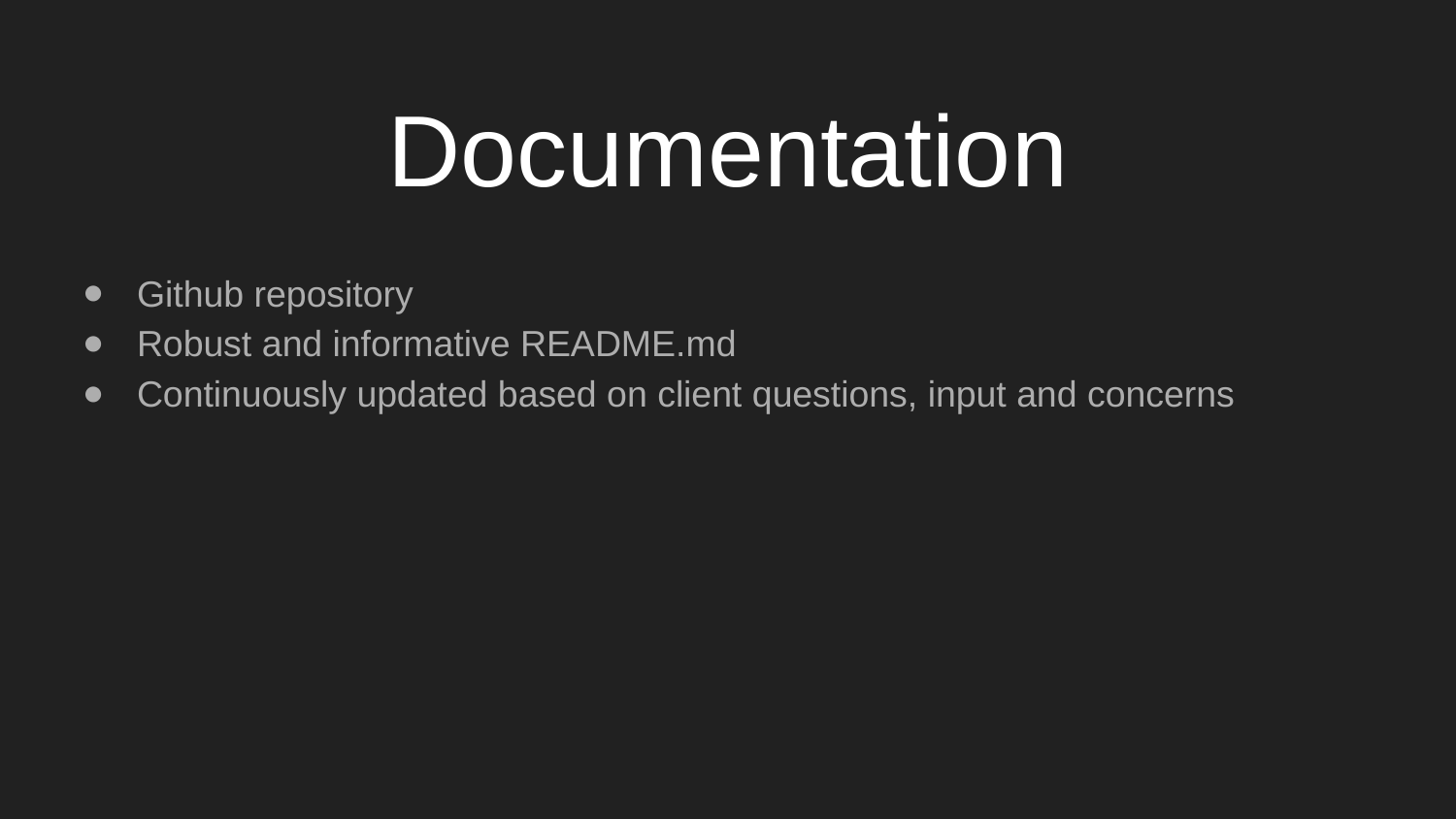

# Documentation
Github repository
Robust and informative README.md
Continuously updated based on client questions, input and concerns